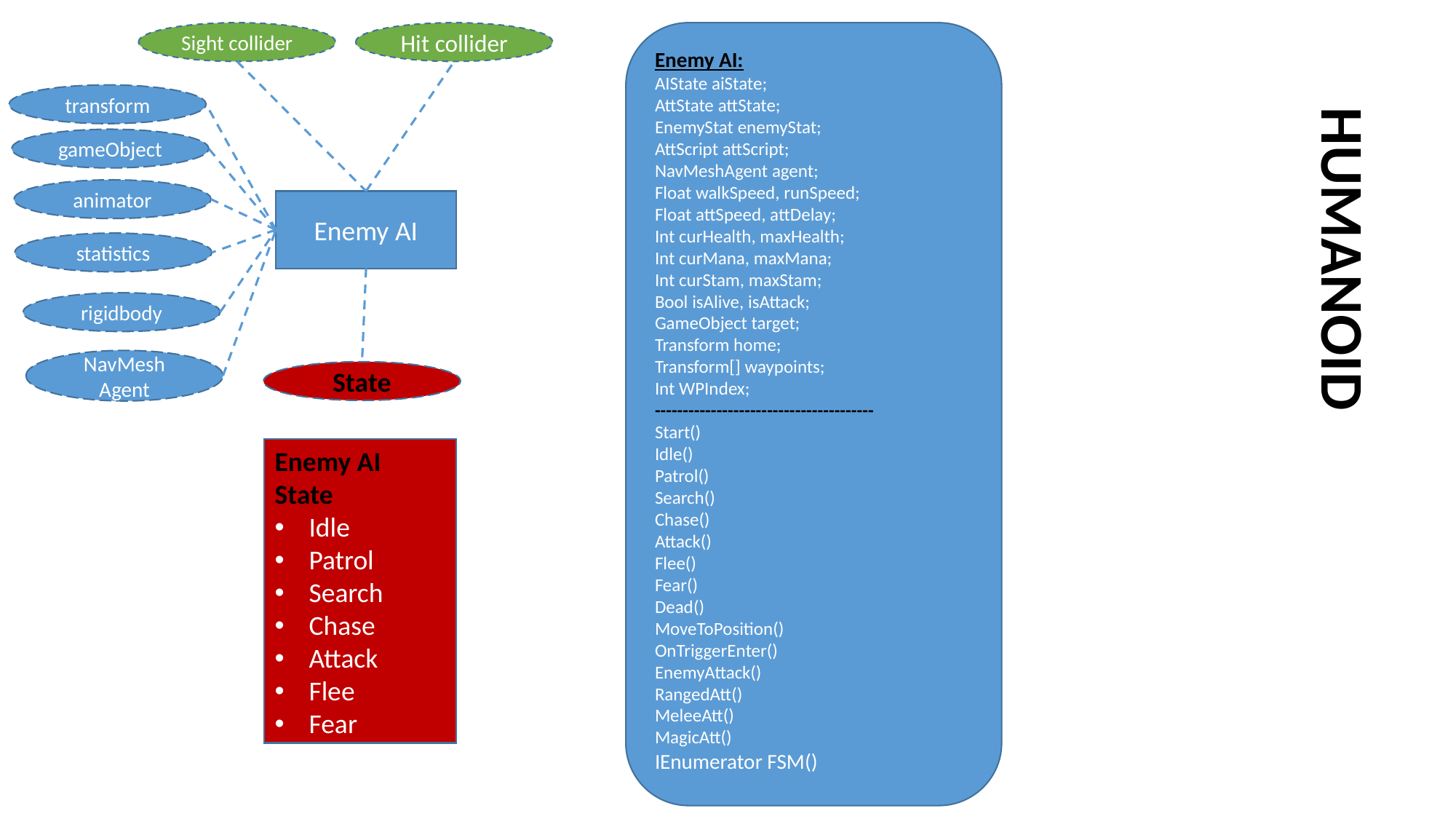

Enemy AI:
AIState aiState;
AttState attState;
EnemyStat enemyStat;
AttScript attScript;
NavMeshAgent agent;
Float walkSpeed, runSpeed;
Float attSpeed, attDelay;
Int curHealth, maxHealth;
Int curMana, maxMana;
Int curStam, maxStam;
Bool isAlive, isAttack;
GameObject target;
Transform home;
Transform[] waypoints;
Int WPIndex;
---------------------------------------
Start()
Idle()
Patrol()
Search()
Chase()
Attack()
Flee()
Fear()
Dead()
MoveToPosition()
OnTriggerEnter()
EnemyAttack()
RangedAtt()
MeleeAtt()
MagicAtt()
IEnumerator FSM()
Sight collider
Hit collider
HUMANOID
transform
gameObject
animator
Enemy AI
statistics
rigidbody
NavMesh Agent
State
Enemy AI State
Idle
Patrol
Search
Chase
Attack
Flee
Fear
Dead